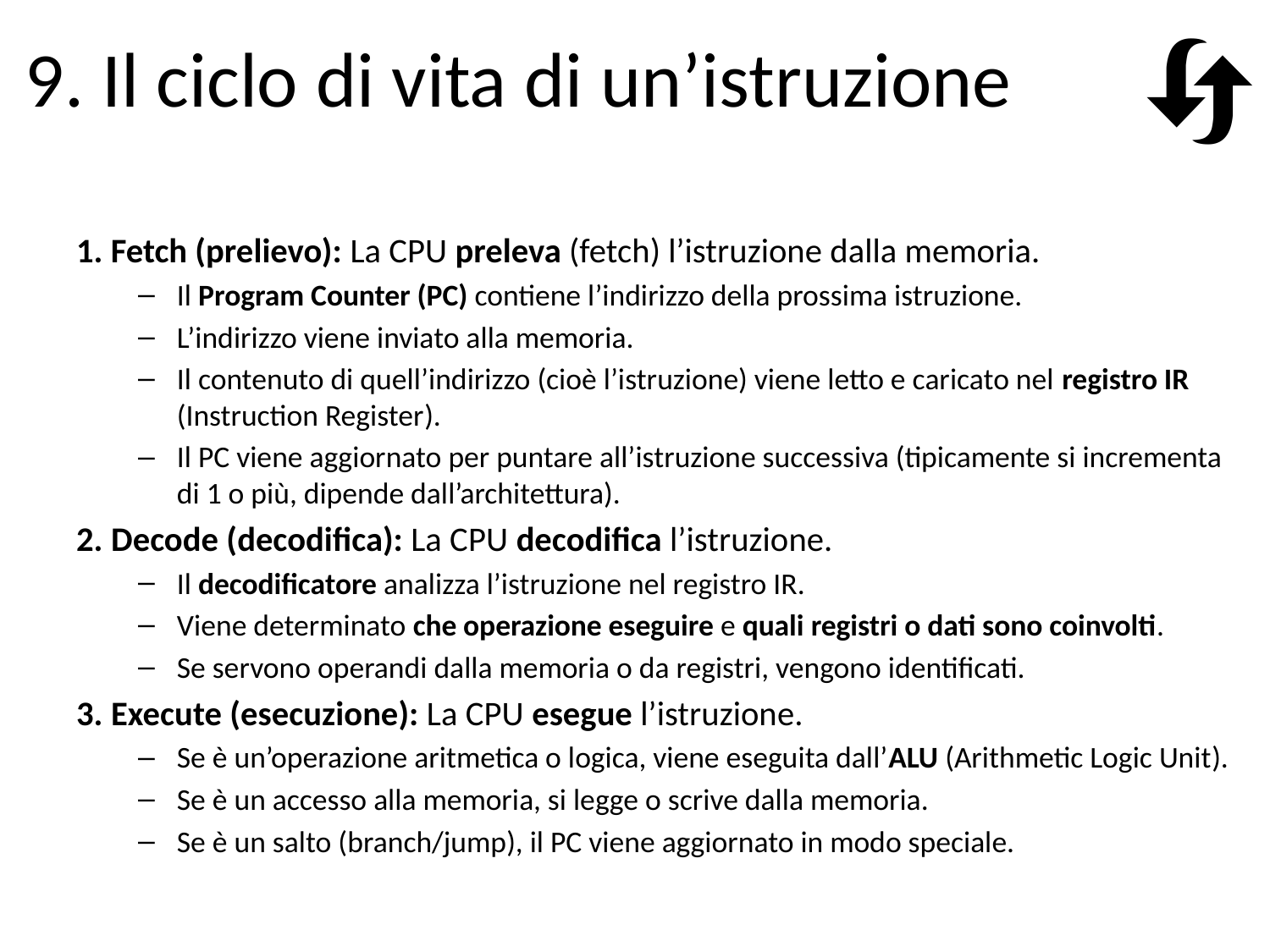

# 9. Il ciclo di vita di un’istruzione
🔄
1. Fetch (prelievo): La CPU preleva (fetch) l’istruzione dalla memoria.
Il Program Counter (PC) contiene l’indirizzo della prossima istruzione.
L’indirizzo viene inviato alla memoria.
Il contenuto di quell’indirizzo (cioè l’istruzione) viene letto e caricato nel registro IR (Instruction Register).
Il PC viene aggiornato per puntare all’istruzione successiva (tipicamente si incrementa di 1 o più, dipende dall’architettura).
2. Decode (decodifica): La CPU decodifica l’istruzione.
Il decodificatore analizza l’istruzione nel registro IR.
Viene determinato che operazione eseguire e quali registri o dati sono coinvolti.
Se servono operandi dalla memoria o da registri, vengono identificati.
3. Execute (esecuzione): La CPU esegue l’istruzione.
Se è un’operazione aritmetica o logica, viene eseguita dall’ALU (Arithmetic Logic Unit).
Se è un accesso alla memoria, si legge o scrive dalla memoria.
Se è un salto (branch/jump), il PC viene aggiornato in modo speciale.